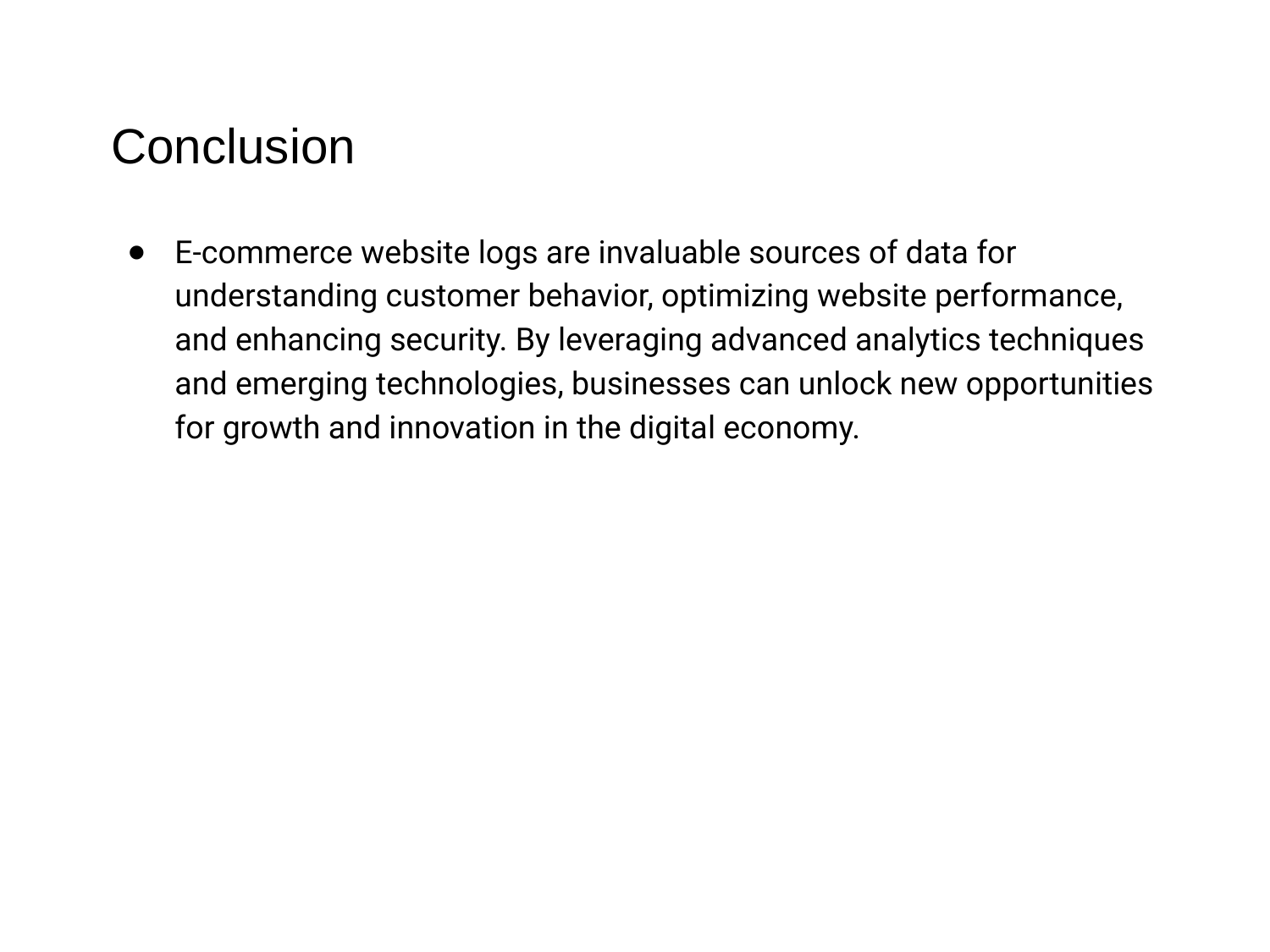

# Conclusion
E-commerce website logs are invaluable sources of data for understanding customer behavior, optimizing website performance, and enhancing security. By leveraging advanced analytics techniques and emerging technologies, businesses can unlock new opportunities for growth and innovation in the digital economy.